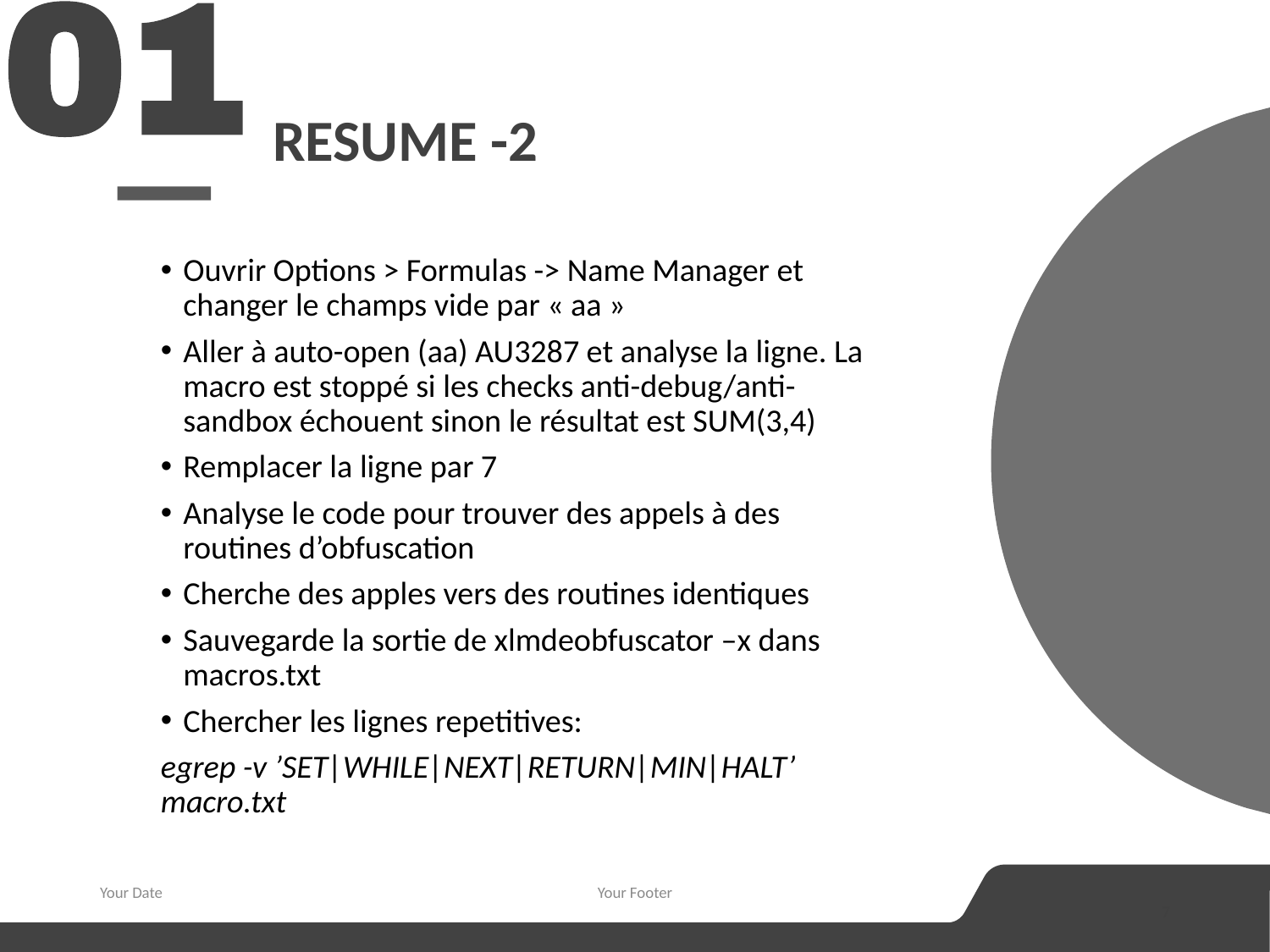

01
# RESUME -2

Ouvrir Options > Formulas -> Name Manager et changer le champs vide par « aa »
Aller à auto-open (aa) AU3287 et analyse la ligne. La macro est stoppé si les checks anti-debug/anti-sandbox échouent sinon le résultat est SUM(3,4)
Remplacer la ligne par 7
Analyse le code pour trouver des appels à des routines d’obfuscation
Cherche des apples vers des routines identiques
Sauvegarde la sortie de xlmdeobfuscator –x dans macros.txt
Chercher les lignes repetitives:
egrep -v ’SET|WHILE|NEXT|RETURN|MIN|HALT’ macro.txt
Your Date
Your Footer
7